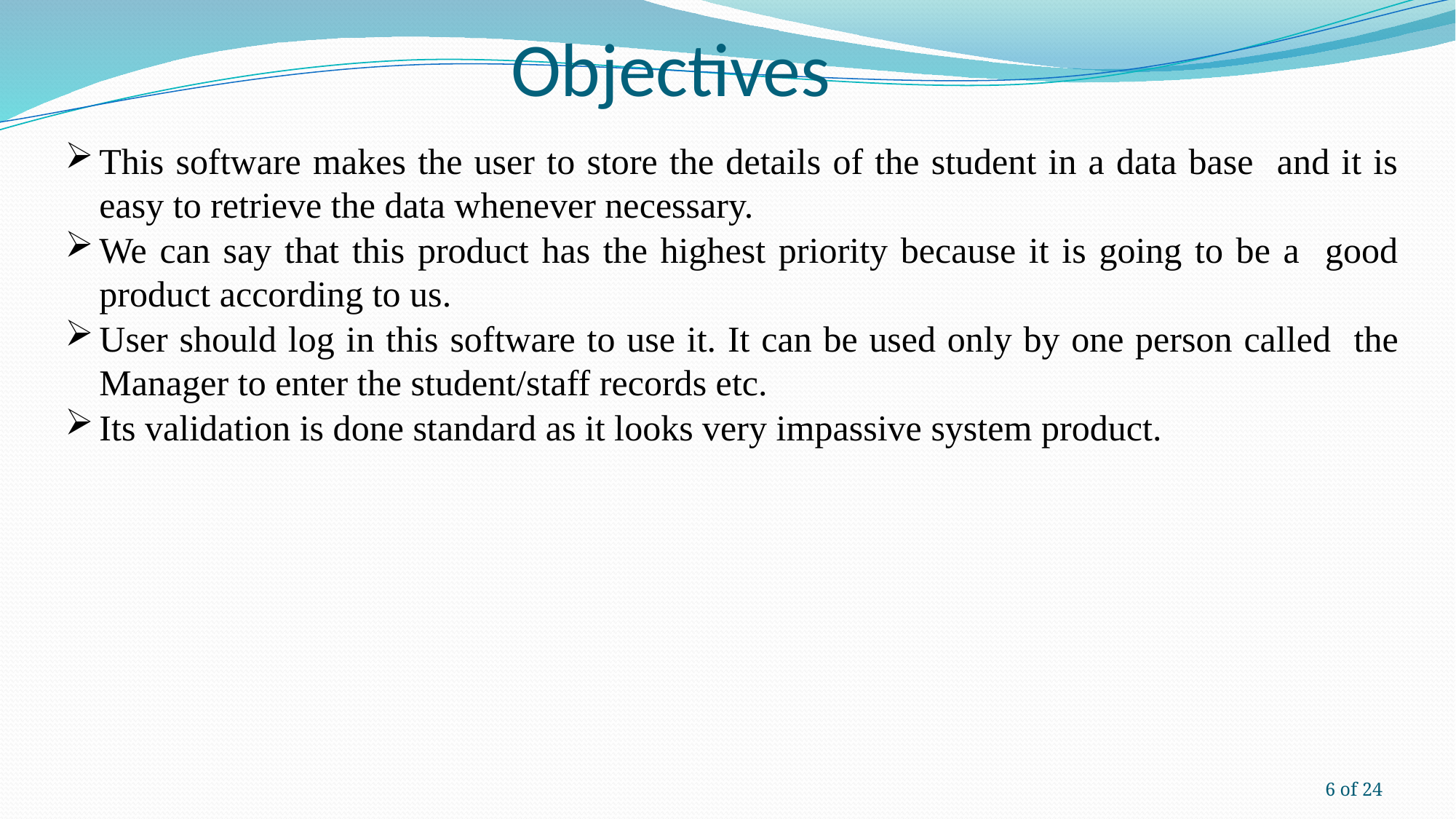

# Objectives
This software makes the user to store the details of the student in a data base  and it is easy to retrieve the data whenever necessary.
We can say that this product has the highest priority because it is going to be a  good product according to us.
User should log in this software to use it. It can be used only by one person called  the Manager to enter the student/staff records etc.
Its validation is done standard as it looks very impassive system product.
6 of 24